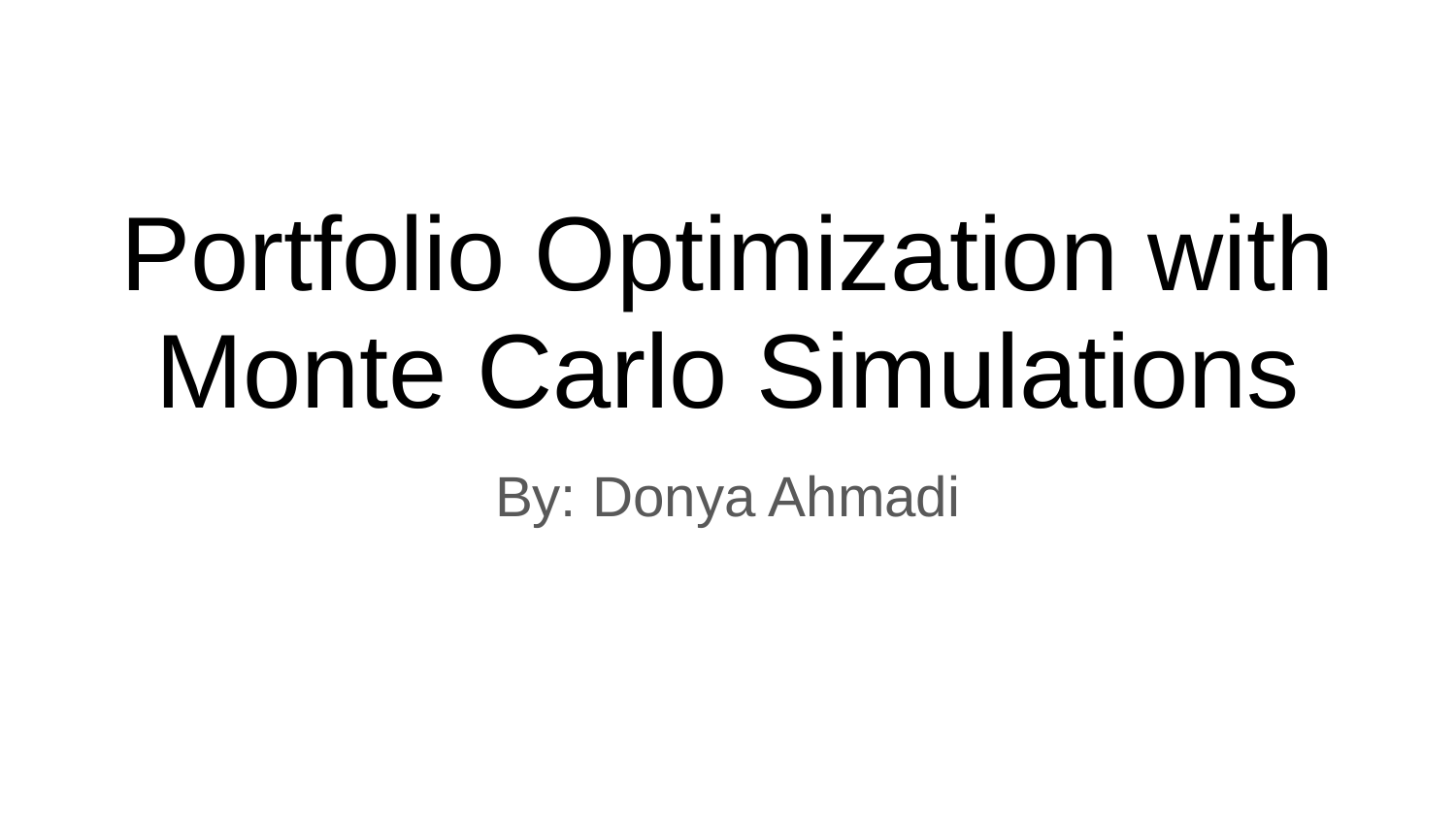

# Portfolio Optimization with Monte Carlo Simulations
By: Donya Ahmadi